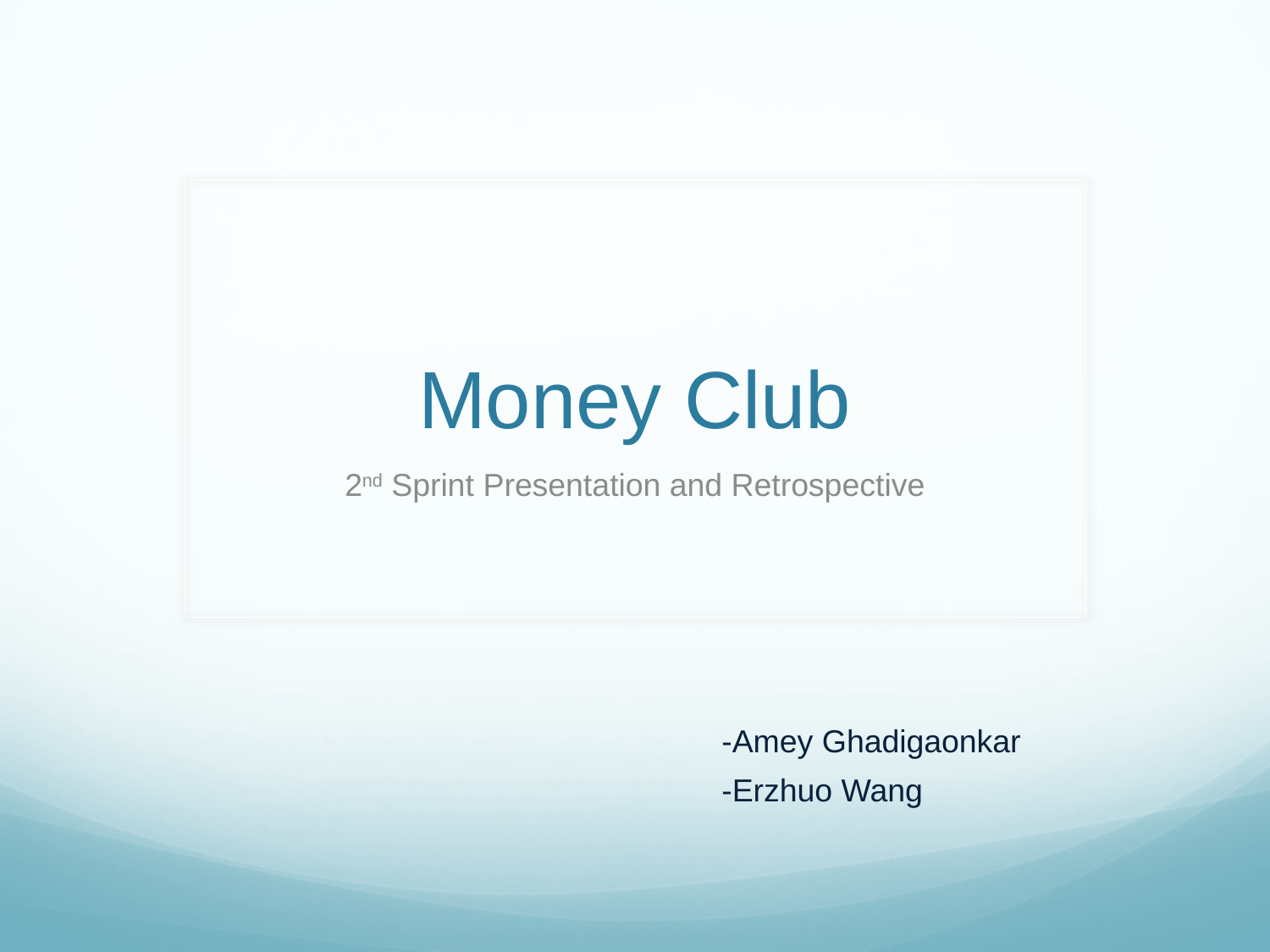

# Money Club
2nd Sprint Presentation and Retrospective

-Amey Ghadigaonkar
-Erzhuo Wang